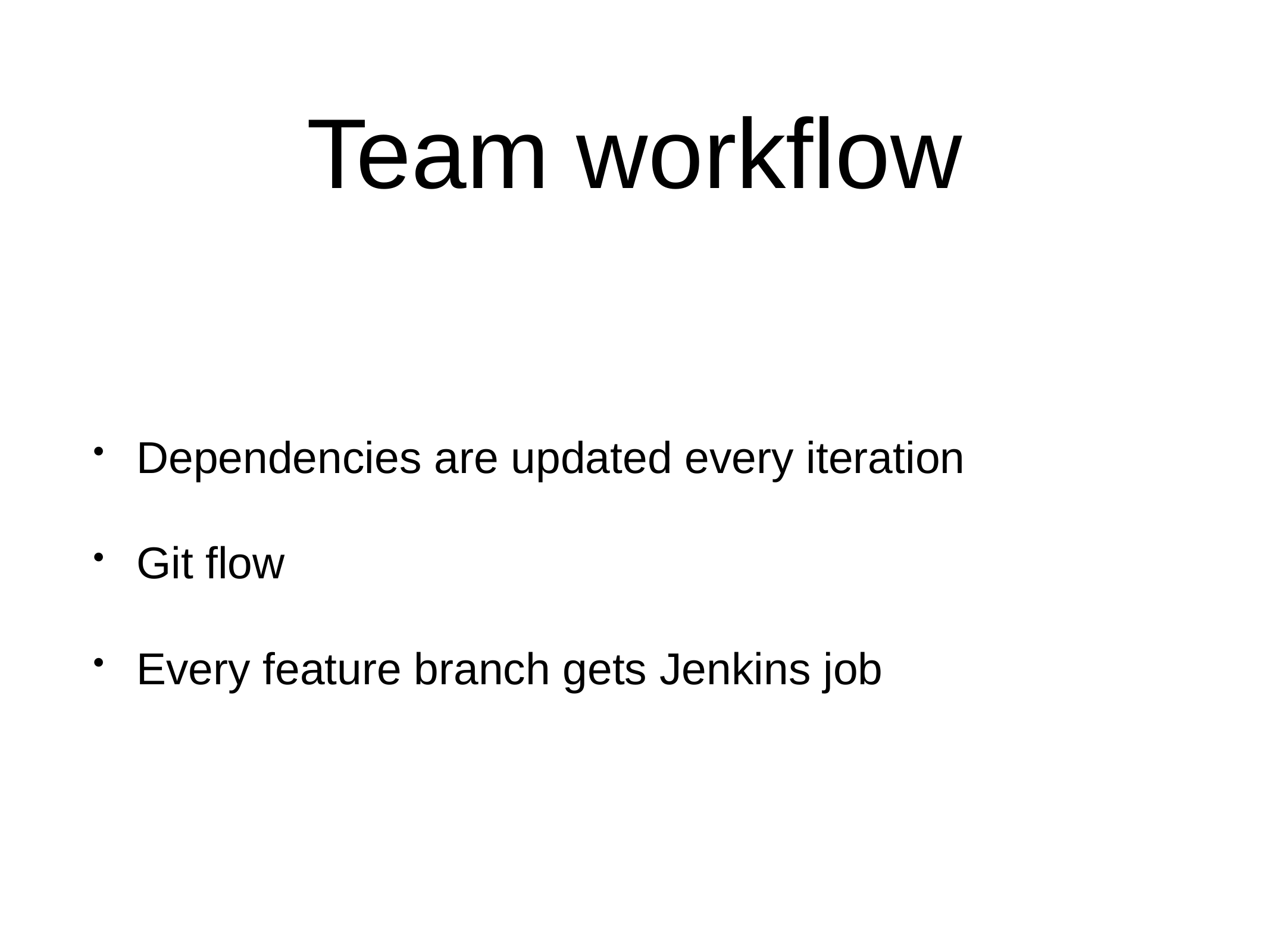

# Team workflow
Dependencies are updated every iteration
Git flow
Every feature branch gets Jenkins job